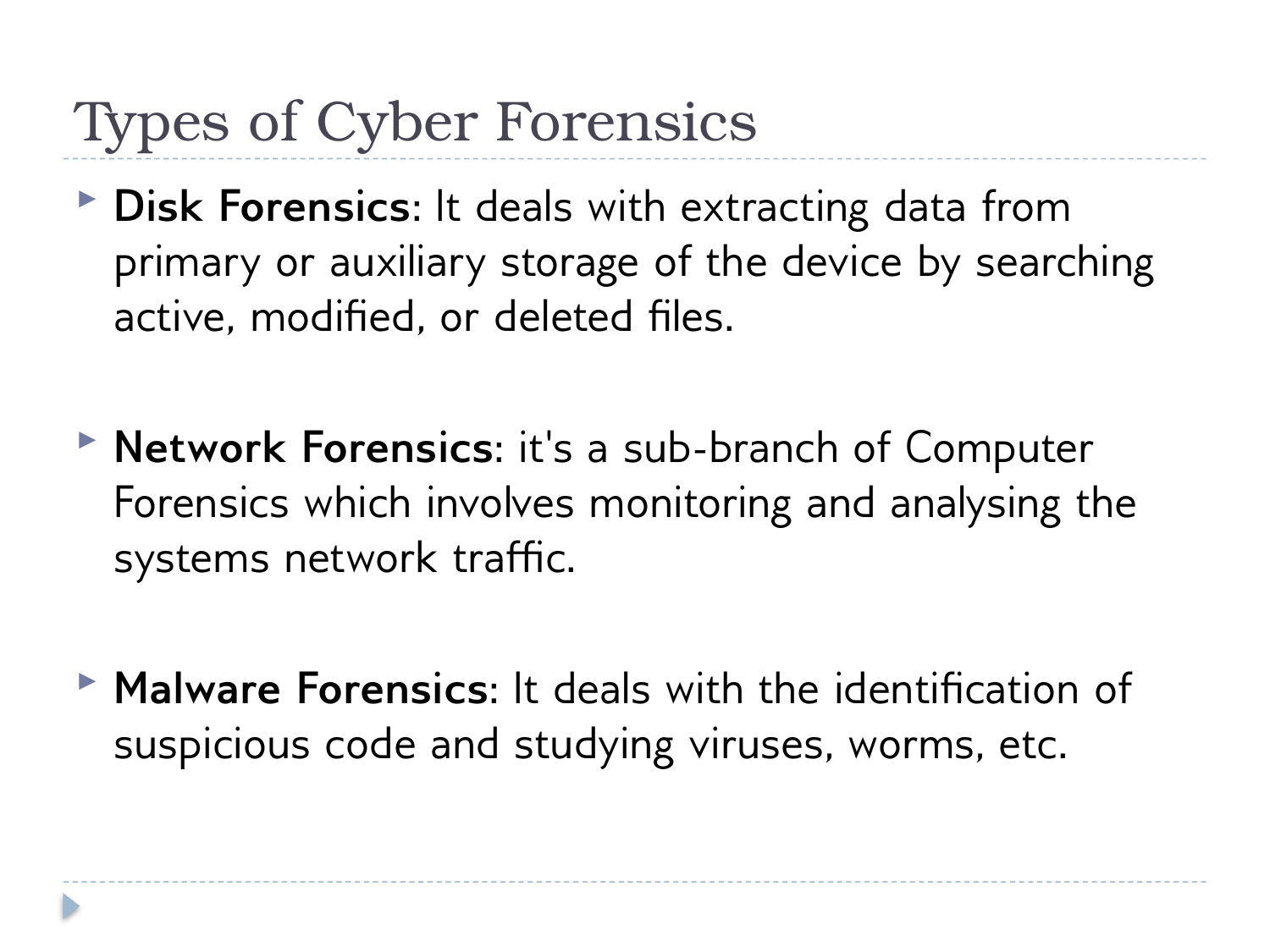

# Types of Cyber Forensics
Disk Forensics: It deals with extracting data from primary or auxiliary storage of the device by searching active, modified, or deleted files.

Network Forensics: it's a sub-branch of Computer Forensics which involves monitoring and analysing the systems network traffic.

Malware Forensics: It deals with the identification of suspicious code and studying viruses, worms, etc.